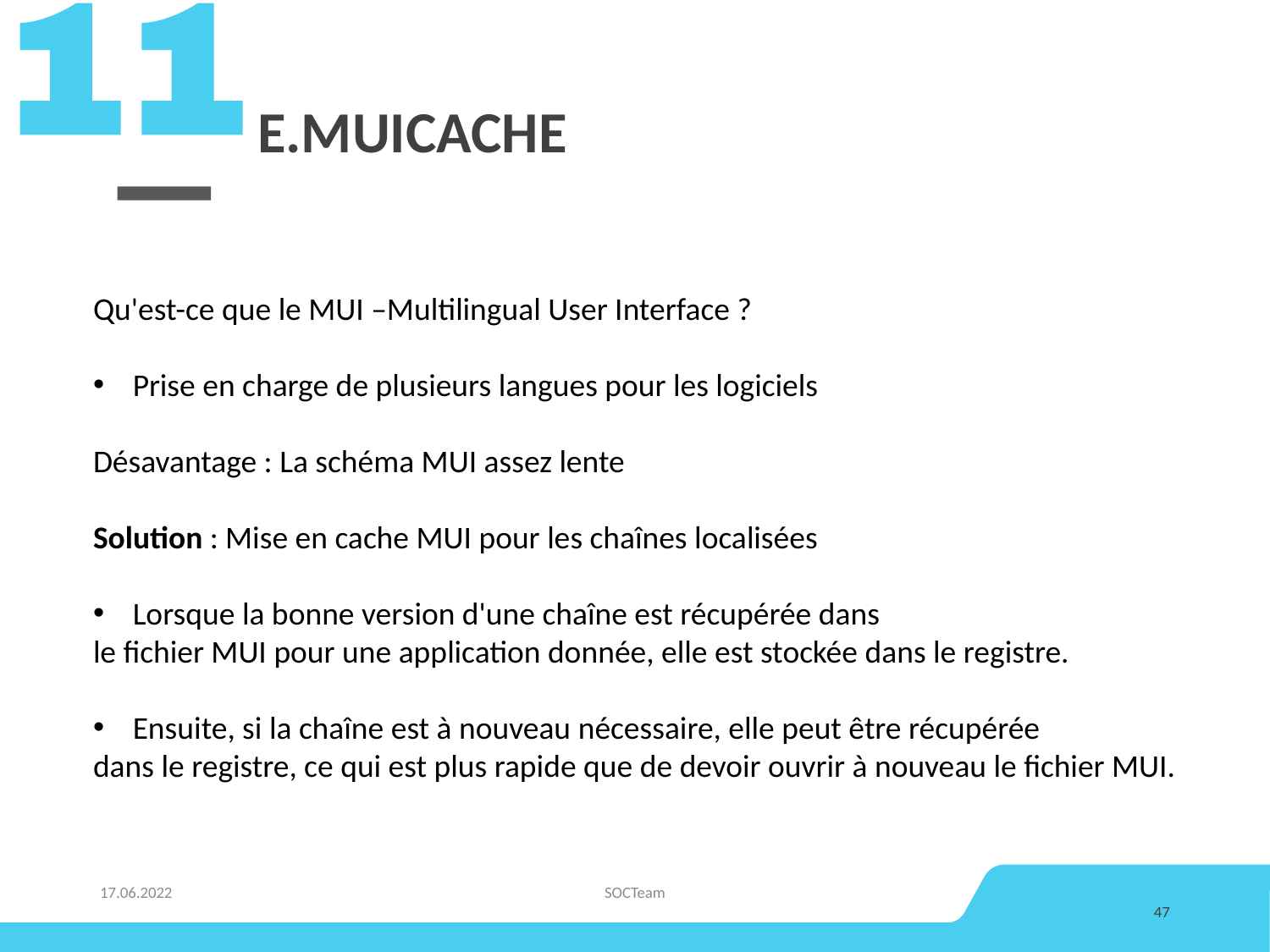

11
# e.muicache
Qu'est-ce que le MUI –Multilingual User Interface ?

Prise en charge de plusieurs langues pour les logiciels

Désavantage : La schéma MUI assez lente

Solution : Mise en cache MUI pour les chaînes localisées

Lorsque la bonne version d'une chaîne est récupérée dans
le fichier MUI pour une application donnée, elle est stockée dans le registre.

Ensuite, si la chaîne est à nouveau nécessaire, elle peut être récupérée
dans le registre, ce qui est plus rapide que de devoir ouvrir à nouveau le fichier MUI.
17.06.2022
SOCTeam
47